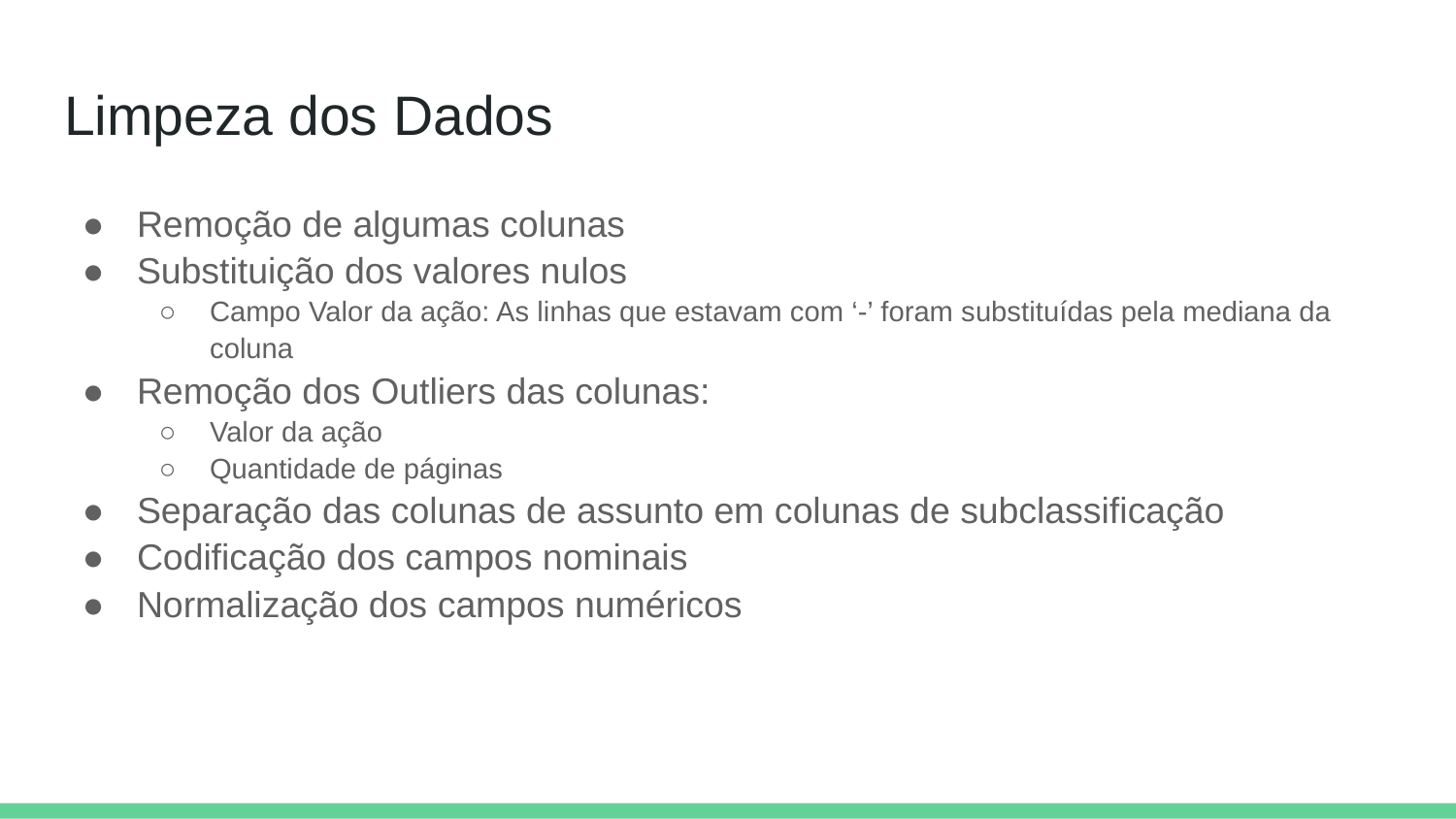

# Limpeza dos Dados
Remoção de algumas colunas
Substituição dos valores nulos
Campo Valor da ação: As linhas que estavam com ‘-’ foram substituídas pela mediana da coluna
Remoção dos Outliers das colunas:
Valor da ação
Quantidade de páginas
Separação das colunas de assunto em colunas de subclassificação
Codificação dos campos nominais
Normalização dos campos numéricos